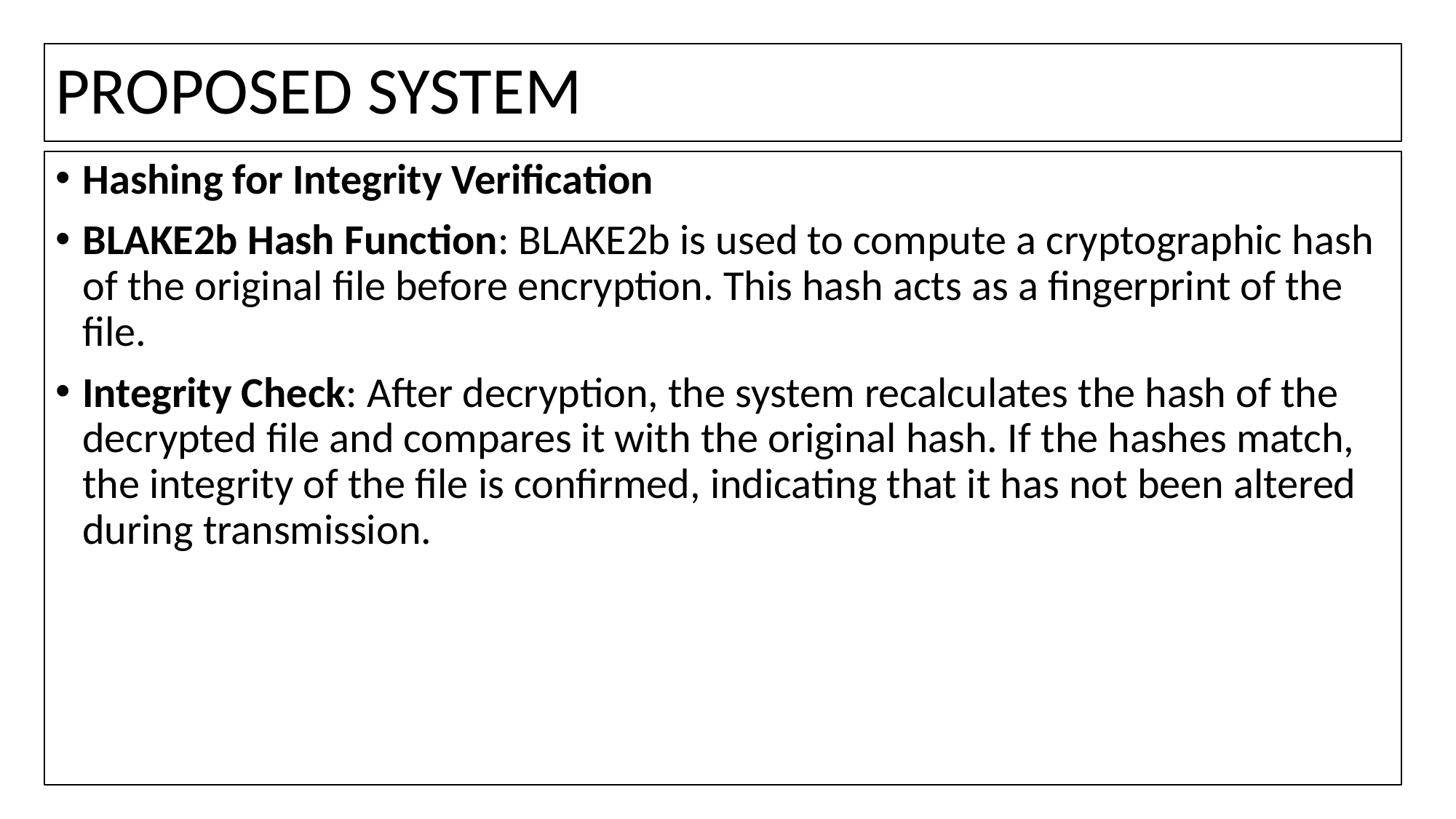

# PROPOSED SYSTEM
Hashing for Integrity Verification
BLAKE2b Hash Function: BLAKE2b is used to compute a cryptographic hash of the original file before encryption. This hash acts as a fingerprint of the file.
Integrity Check: After decryption, the system recalculates the hash of the decrypted file and compares it with the original hash. If the hashes match, the integrity of the file is confirmed, indicating that it has not been altered during transmission.